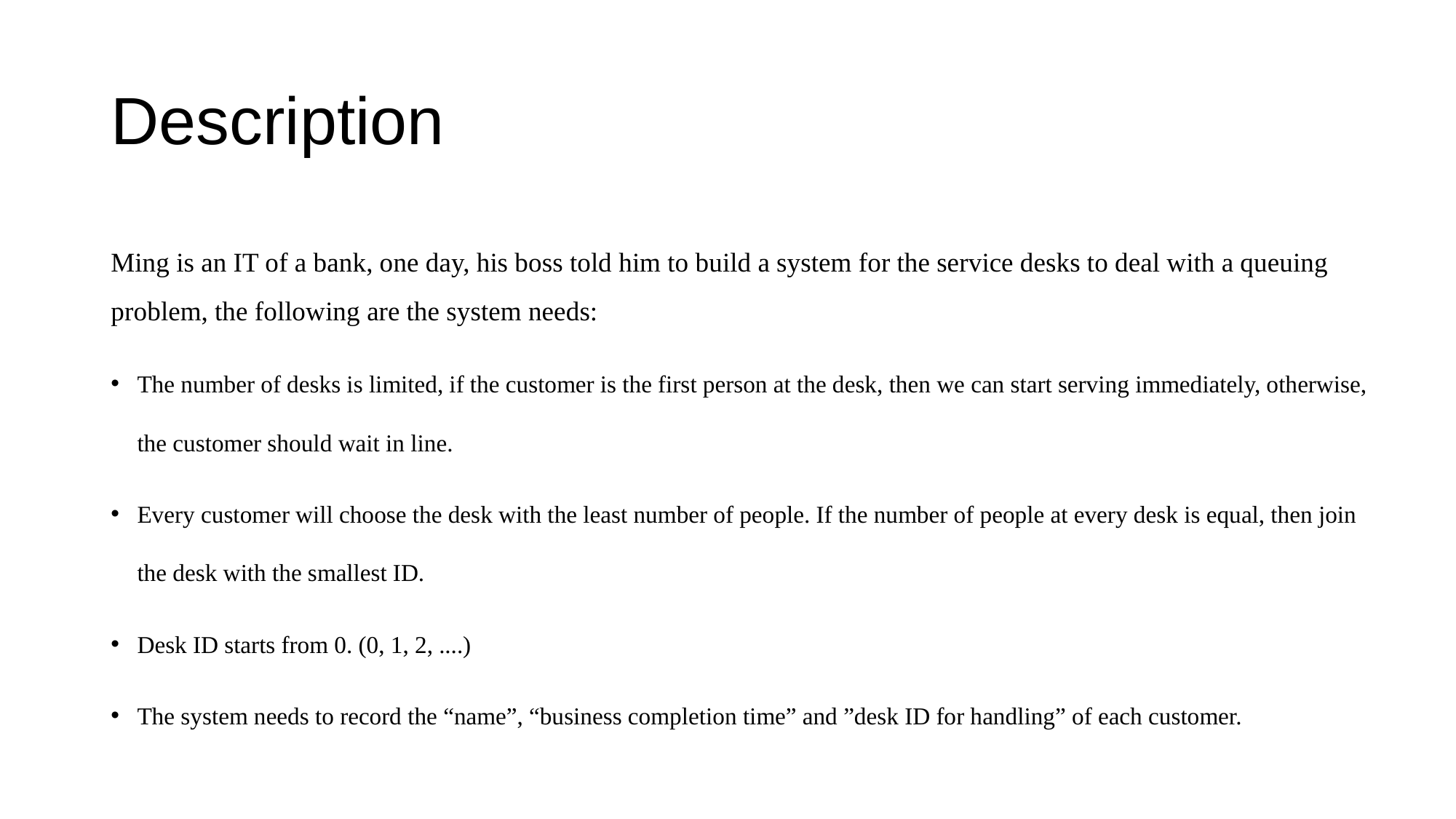

# Description
Ming is an IT of a bank, one day, his boss told him to build a system for the service desks to deal with a queuing problem, the following are the system needs:
The number of desks is limited, if the customer is the first person at the desk, then we can start serving immediately, otherwise, the customer should wait in line.
Every customer will choose the desk with the least number of people. If the number of people at every desk is equal, then join the desk with the smallest ID.
Desk ID starts from 0. (0, 1, 2, ....)
The system needs to record the “name”, “business completion time” and ”desk ID for handling” of each customer.